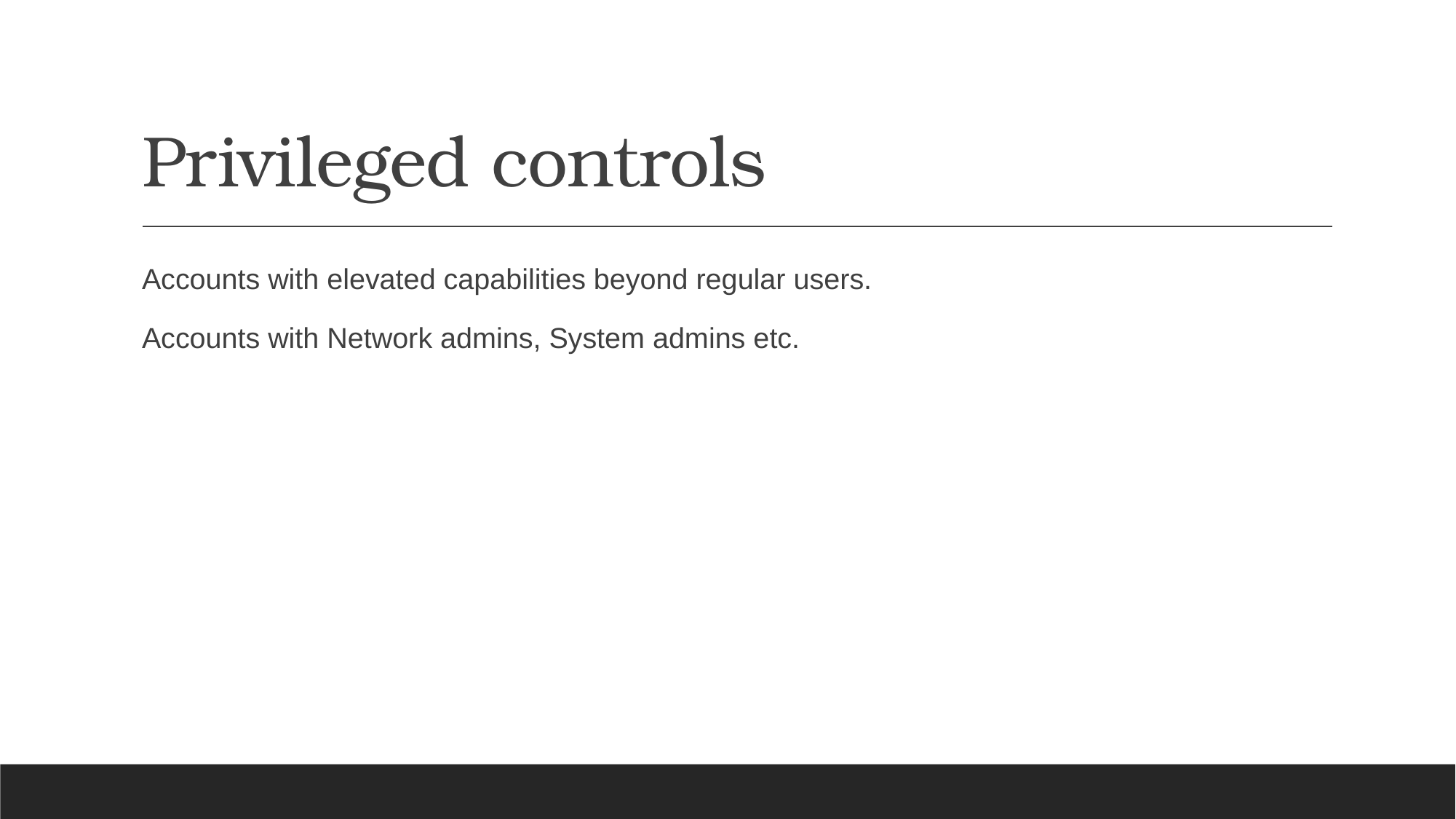

# Privileged controls
Accounts with elevated capabilities beyond regular users.
Accounts with Network admins, System admins etc.